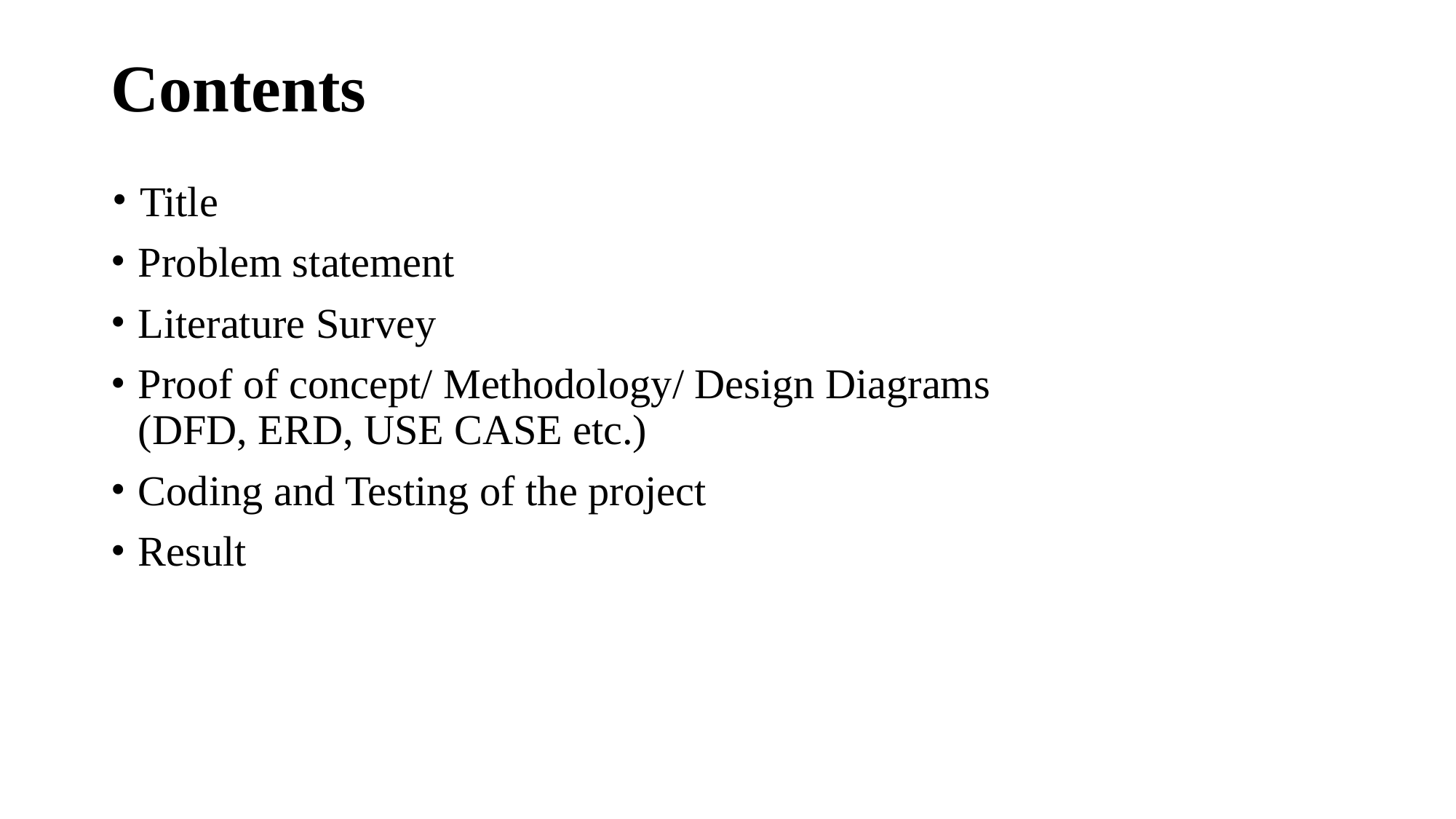

# Contents
Title
Problem statement
Literature Survey
Proof of concept/ Methodology/ Design Diagrams (DFD, ERD, USE CASE etc.)
Coding and Testing of the project
Result